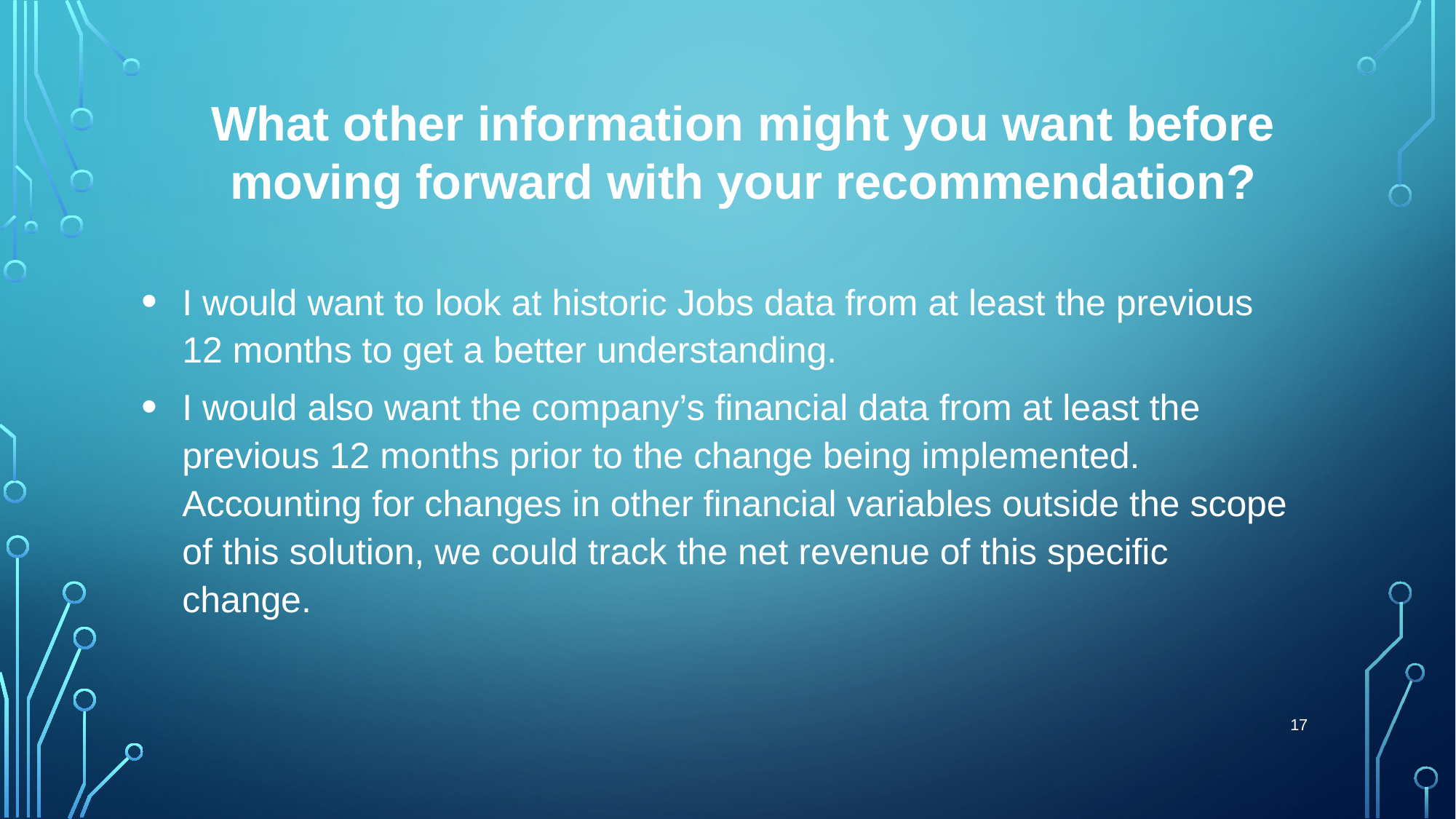

What other information might you want before moving forward with your recommendation?
I would want to look at historic Jobs data from at least the previous 12 months to get a better understanding.
I would also want the company’s financial data from at least the previous 12 months prior to the change being implemented.  Accounting for changes in other financial variables outside the scope of this solution, we could track the net revenue of this specific change.
17